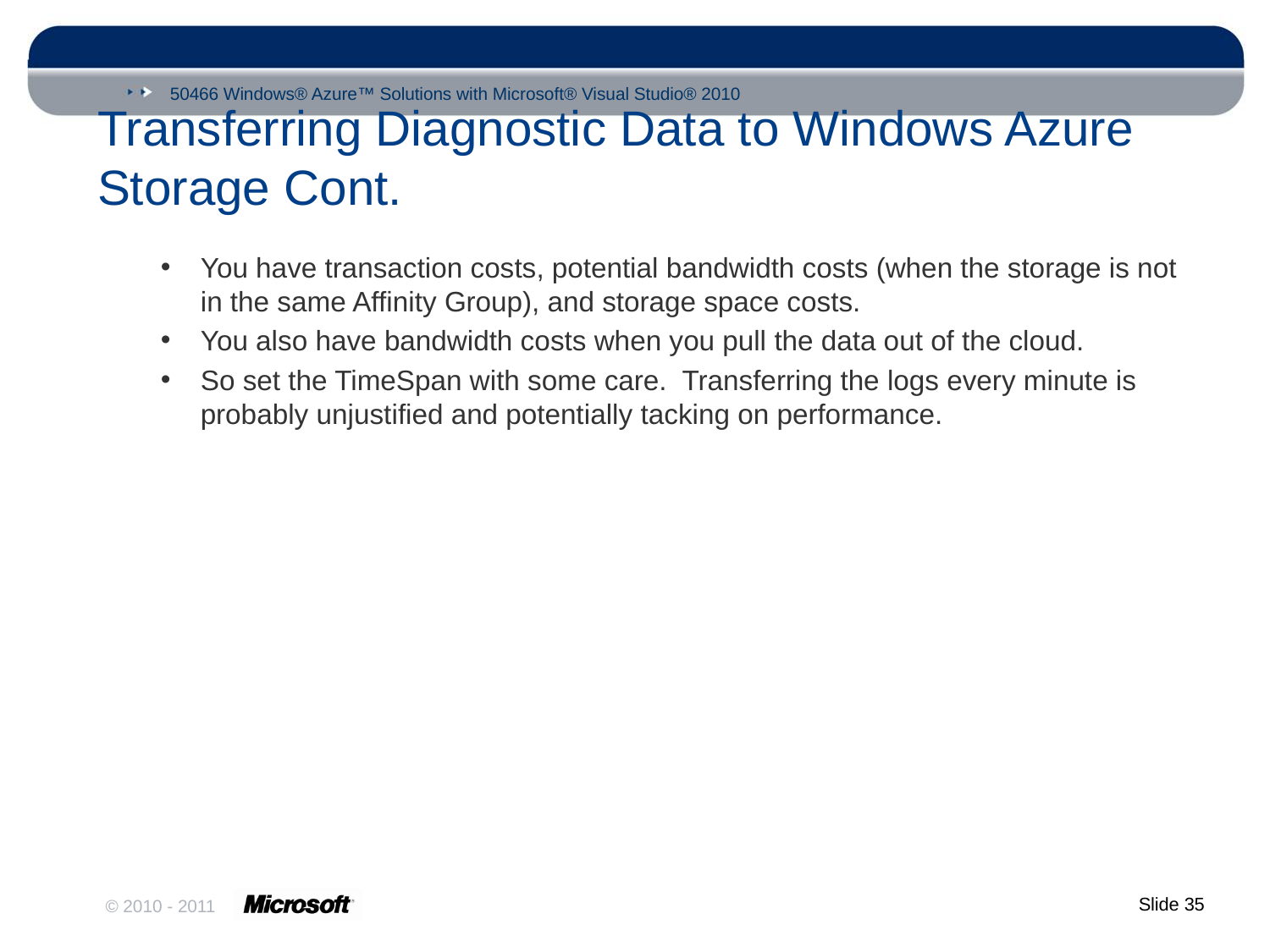

# Transferring Diagnostic Data to Windows Azure Storage Cont.
You have transaction costs, potential bandwidth costs (when the storage is not in the same Affinity Group), and storage space costs.
You also have bandwidth costs when you pull the data out of the cloud.
So set the TimeSpan with some care.  Transferring the logs every minute is probably unjustified and potentially tacking on performance.